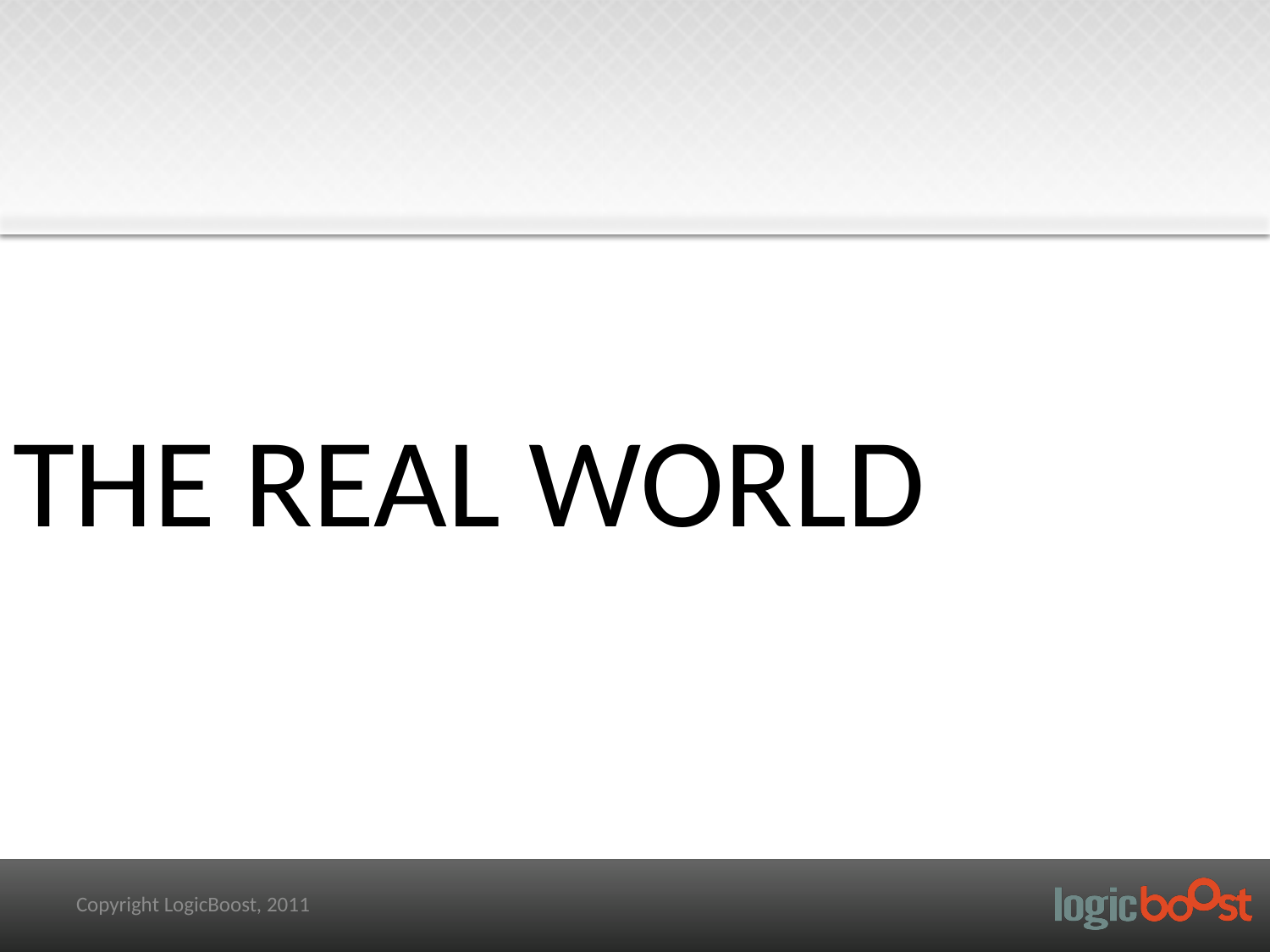

THE REAL WORLD
#
Copyright LogicBoost, 2011